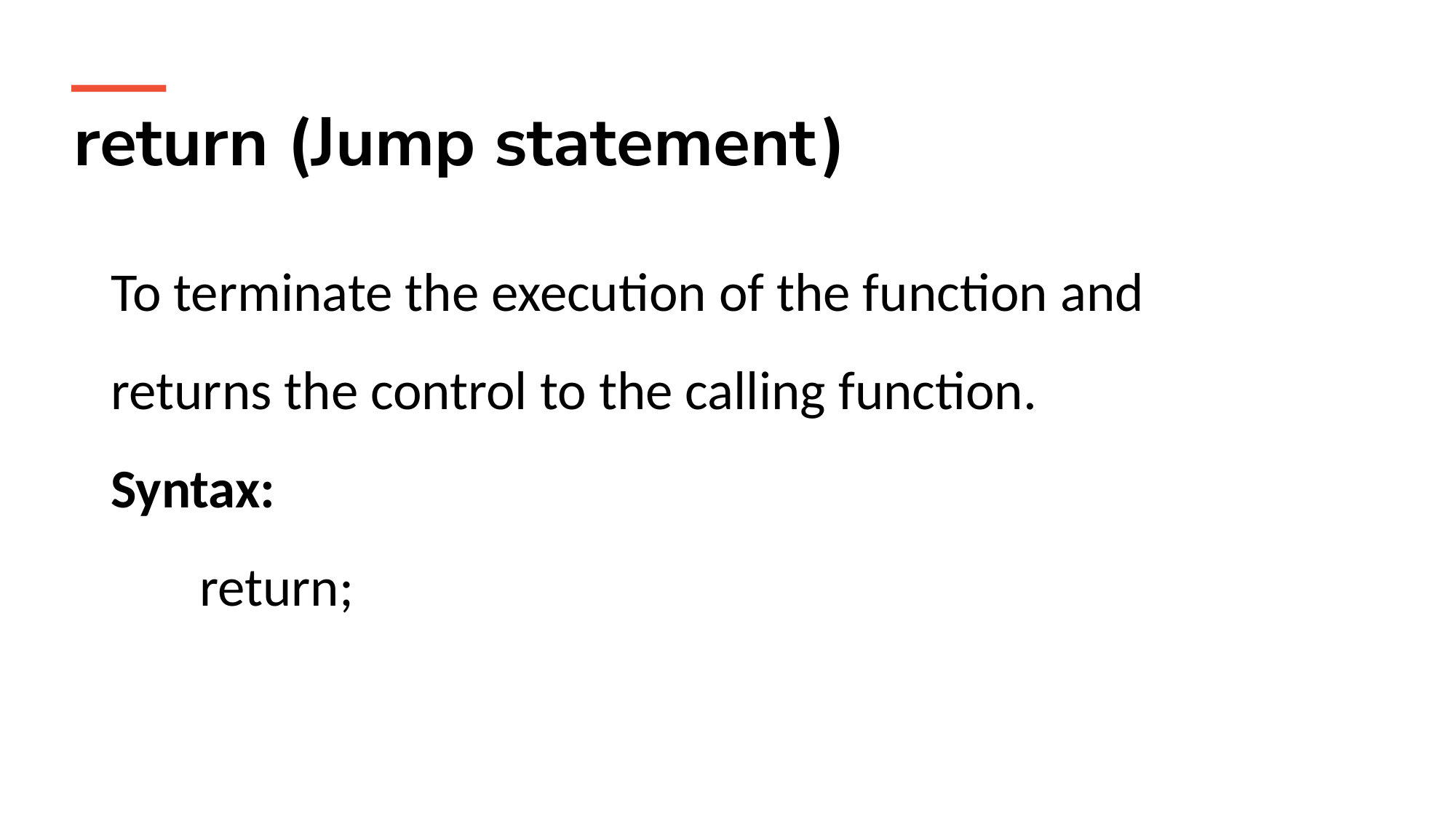

return (Jump statement)
To terminate the execution of the function and
returns the control to the calling function.
Syntax:
	return;